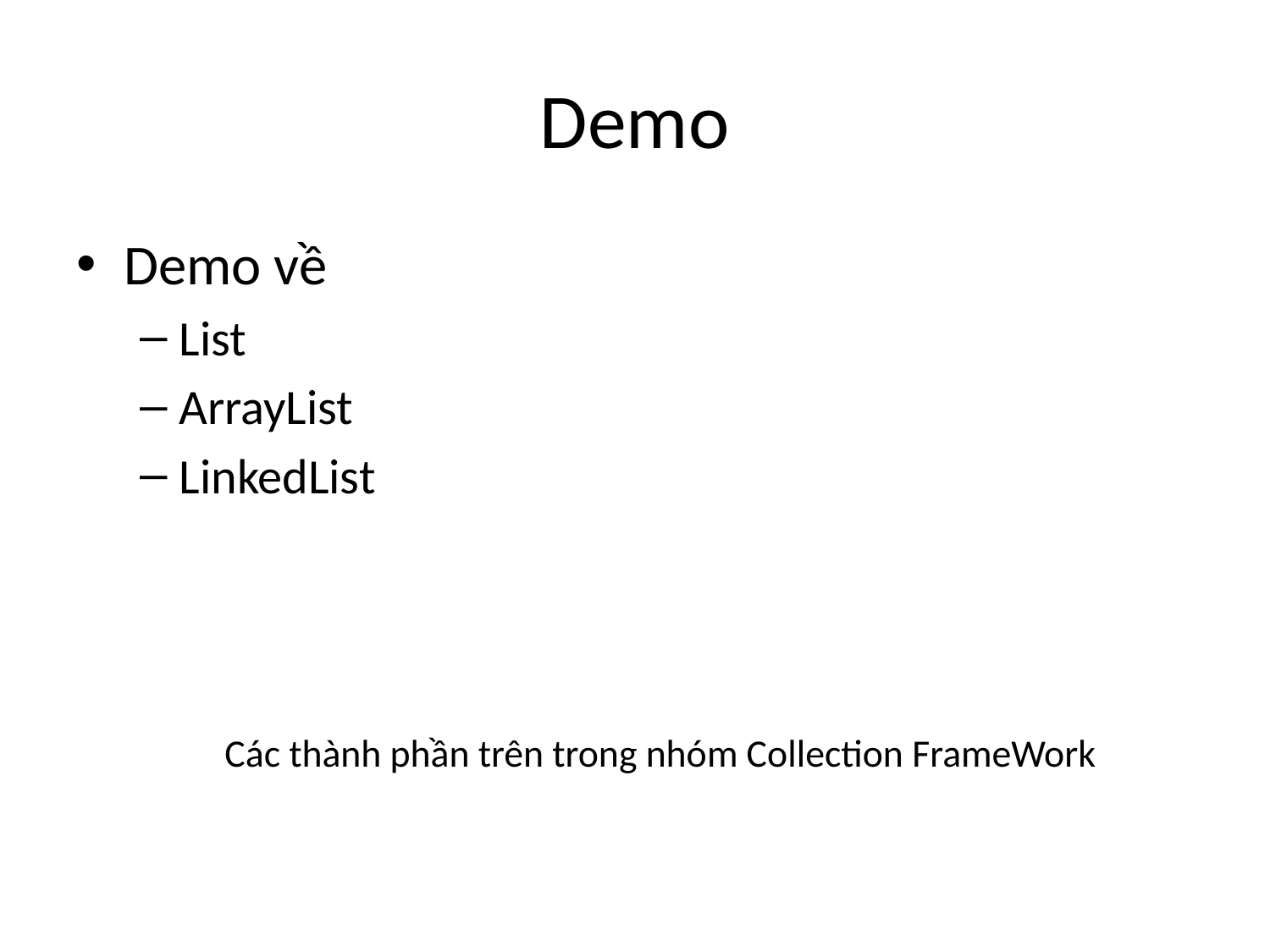

# Demo
Demo về
List
ArrayList
LinkedList
Các thành phần trên trong nhóm Collection FrameWork